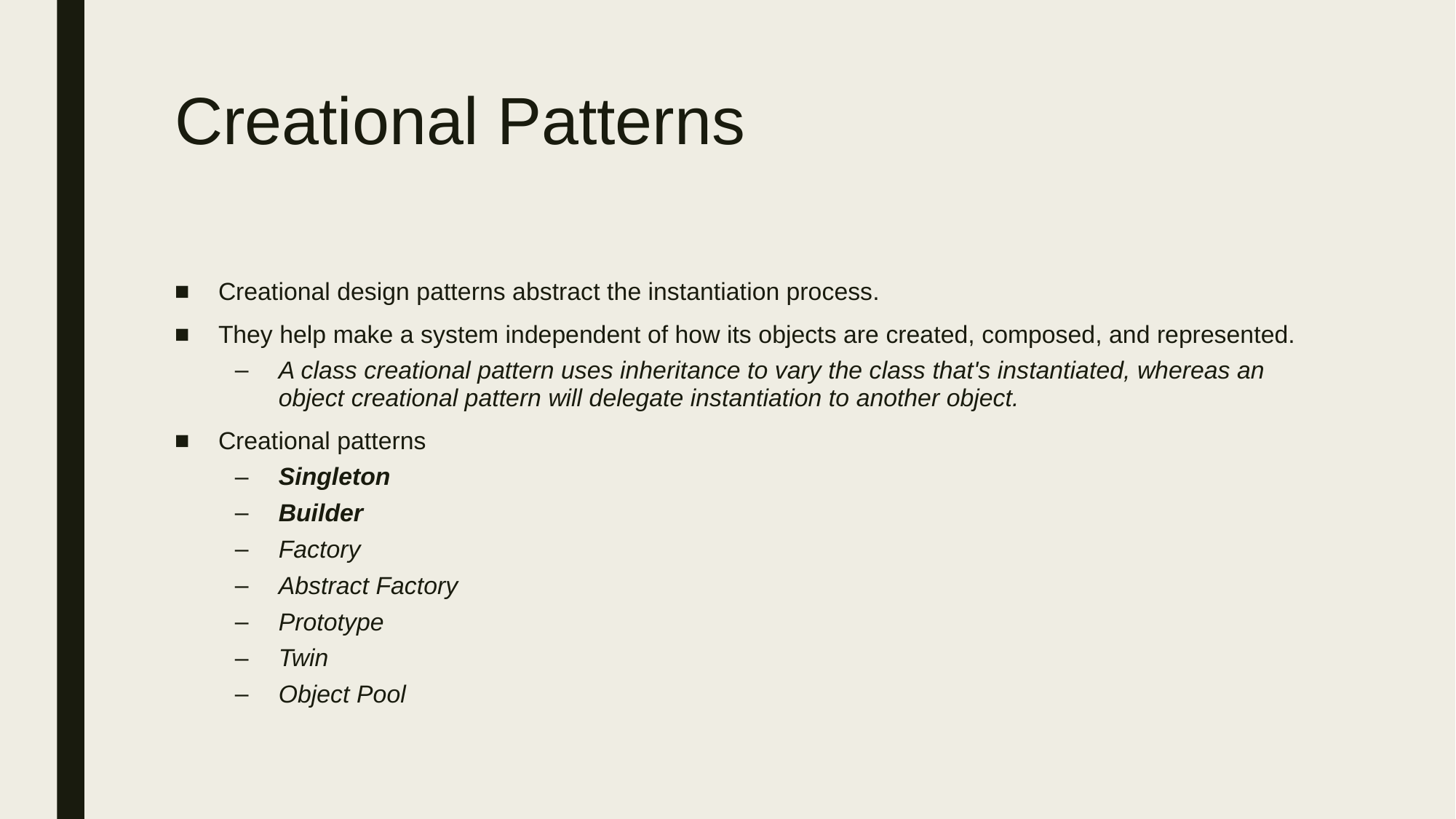

# Creational Patterns
Creational design patterns abstract the instantiation process.
They help make a system independent of how its objects are created, composed, and represented.
A class creational pattern uses inheritance to vary the class that's instantiated, whereas an object creational pattern will delegate instantiation to another object.
Creational patterns
Singleton
Builder
Factory
Abstract Factory
Prototype
Twin
Object Pool